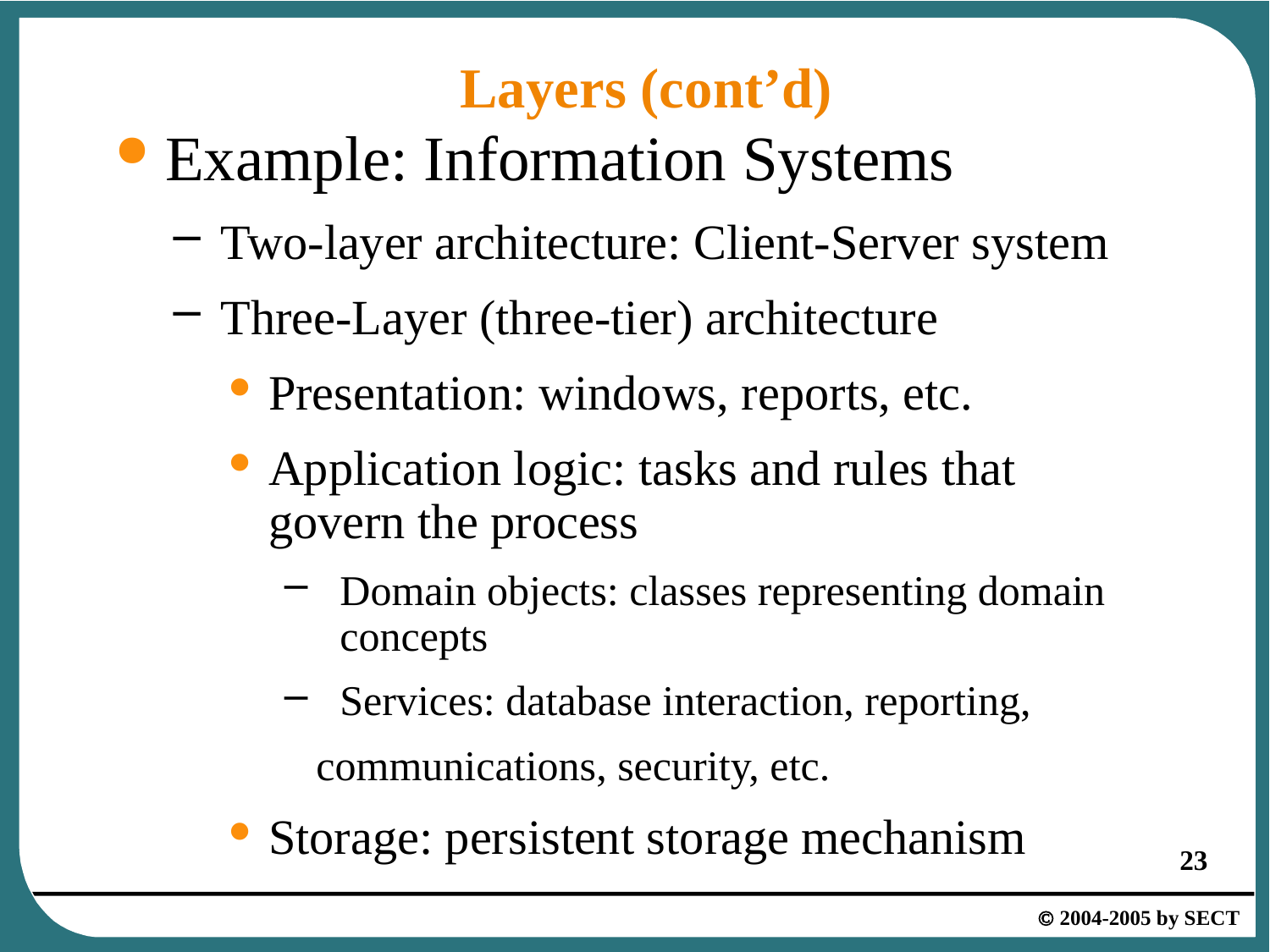

# Layers (cont’d)
Example: Information Systems
Two-layer architecture: Client-Server system
Three-Layer (three-tier) architecture
Presentation: windows, reports, etc.
Application logic: tasks and rules that govern the process
Domain objects: classes representing domain concepts
Services: database interaction, reporting,
   communications, security, etc.
Storage: persistent storage mechanism